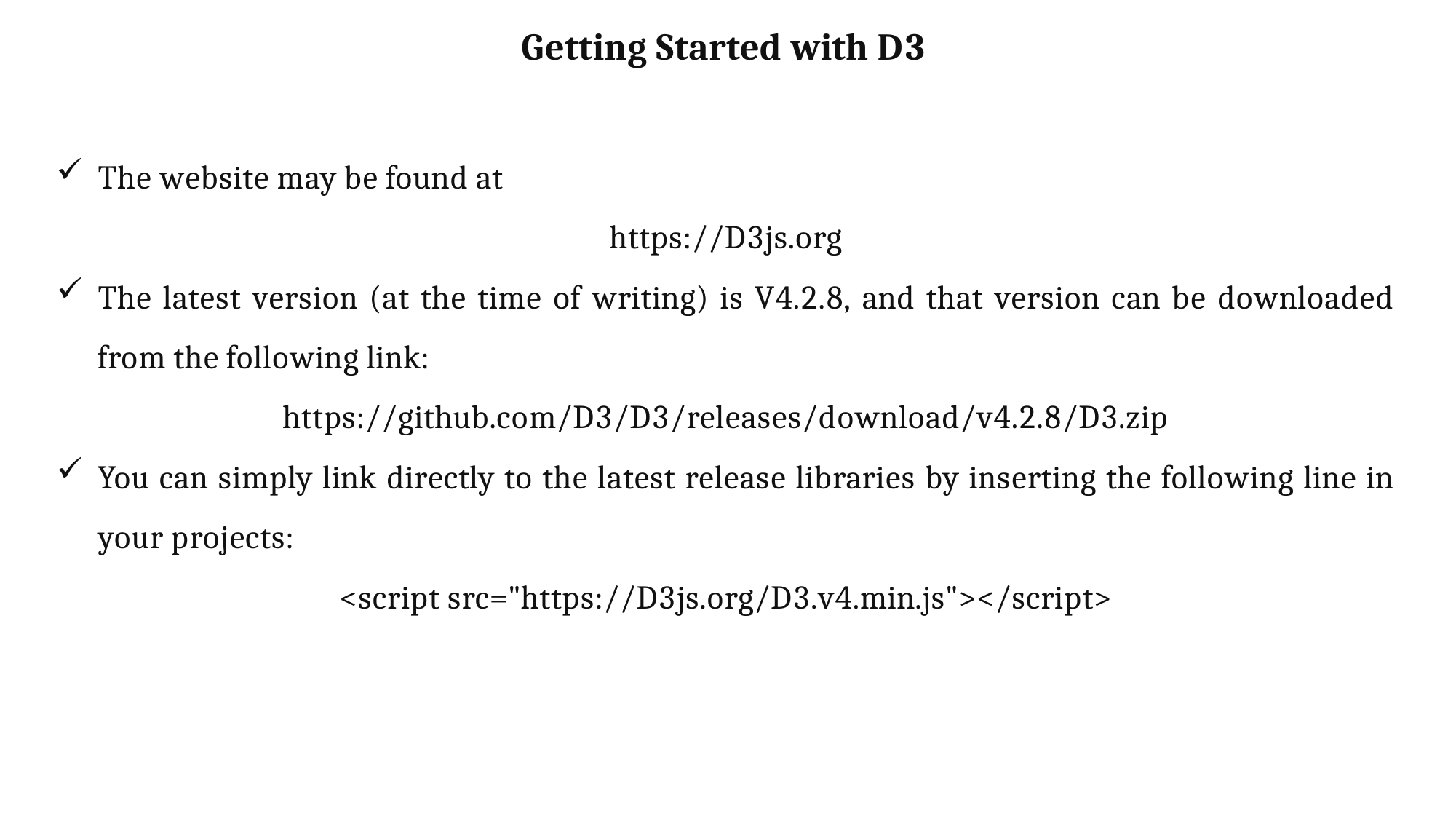

# Getting Started with D3

The website may be found at
https://D3js.org
The latest version (at the time of writing) is V4.2.8, and that version can be downloaded from the following link:
https://github.com/D3/D3/releases/download/v4.2.8/D3.zip
You can simply link directly to the latest release libraries by inserting the following line in your projects:
<script src="https://D3js.org/D3.v4.min.js"></script>